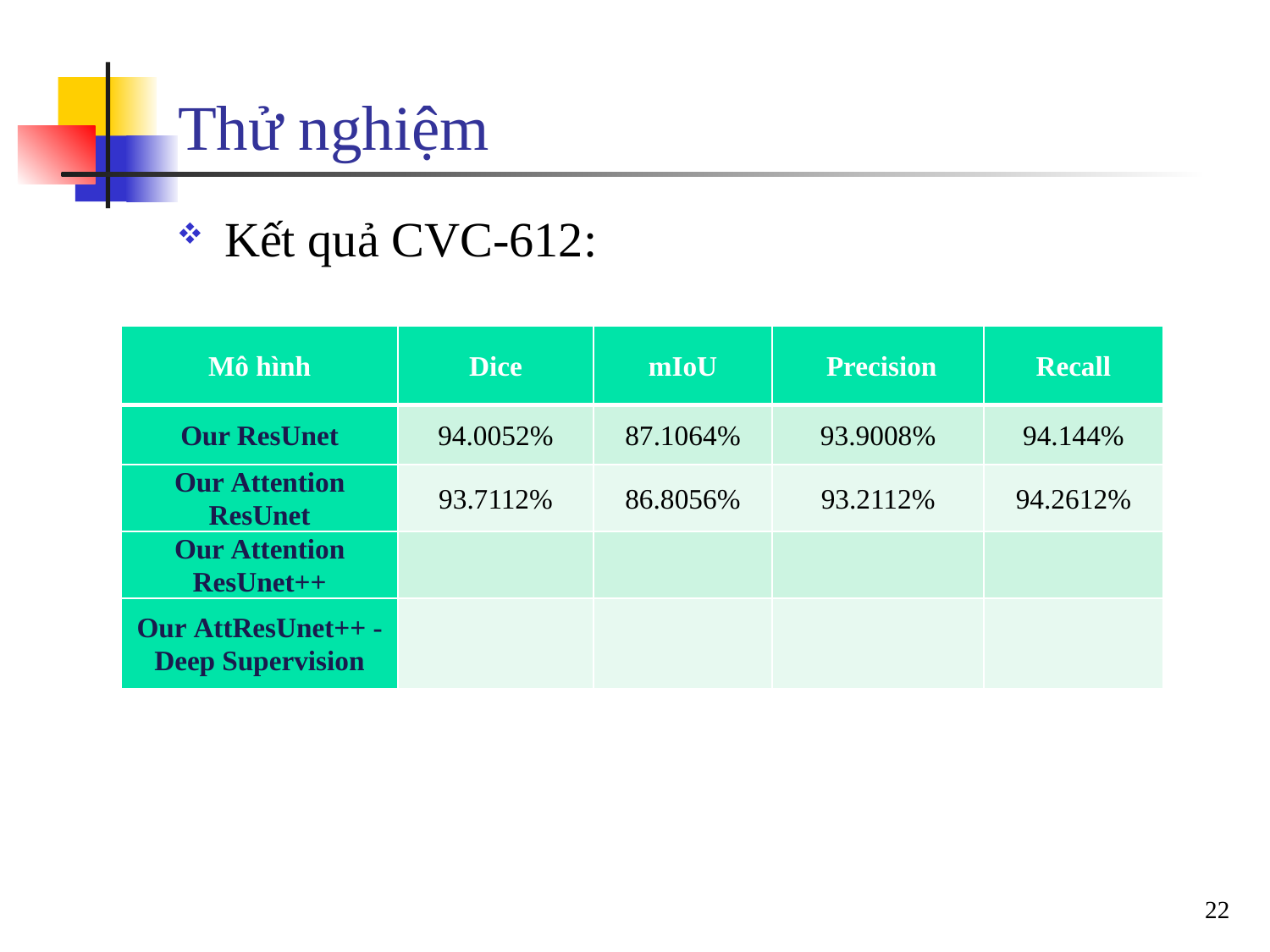

# Thử nghiệm
Kết quả CVC-612:
| Mô hình | Dice | mIoU | Precision | Recall |
| --- | --- | --- | --- | --- |
| Our ResUnet | 94.0052% | 87.1064% | 93.9008% | 94.144% |
| Our Attention ResUnet | 93.7112% | 86.8056% | 93.2112% | 94.2612% |
| Our Attention ResUnet++ |  |  |  |  |
| Our AttResUnet++ - Deep Supervision |  |  |  |  |
22